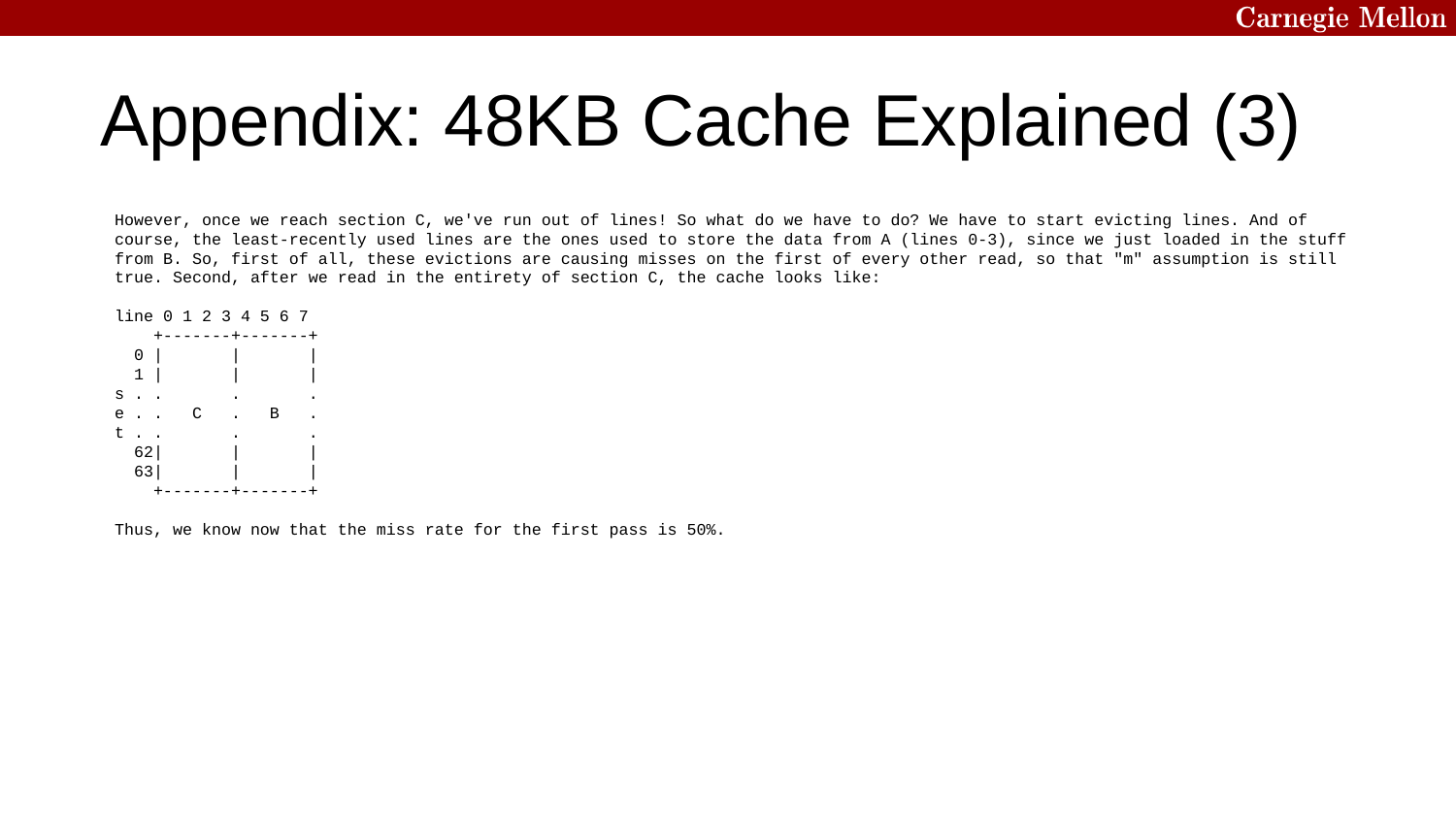

# Appendix: 48KB Cache Explained (3)
However, once we reach section C, we've run out of lines! So what do we have to do? We have to start evicting lines. And of course, the least-recently used lines are the ones used to store the data from A (lines 0-3), since we just loaded in the stuff from B. So, first of all, these evictions are causing misses on the first of every other read, so that "m" assumption is still true. Second, after we read in the entirety of section C, the cache looks like:

line 0 1 2 3 4 5 6 7
    +-------+-------+
  0 |       |       |
  1 |       |       |
s . .       .       .
e . .   C   .   B   .
t . .       .       .
  62|       |       |
  63|       |       |
    +-------+-------+

Thus, we know now that the miss rate for the first pass is 50%.